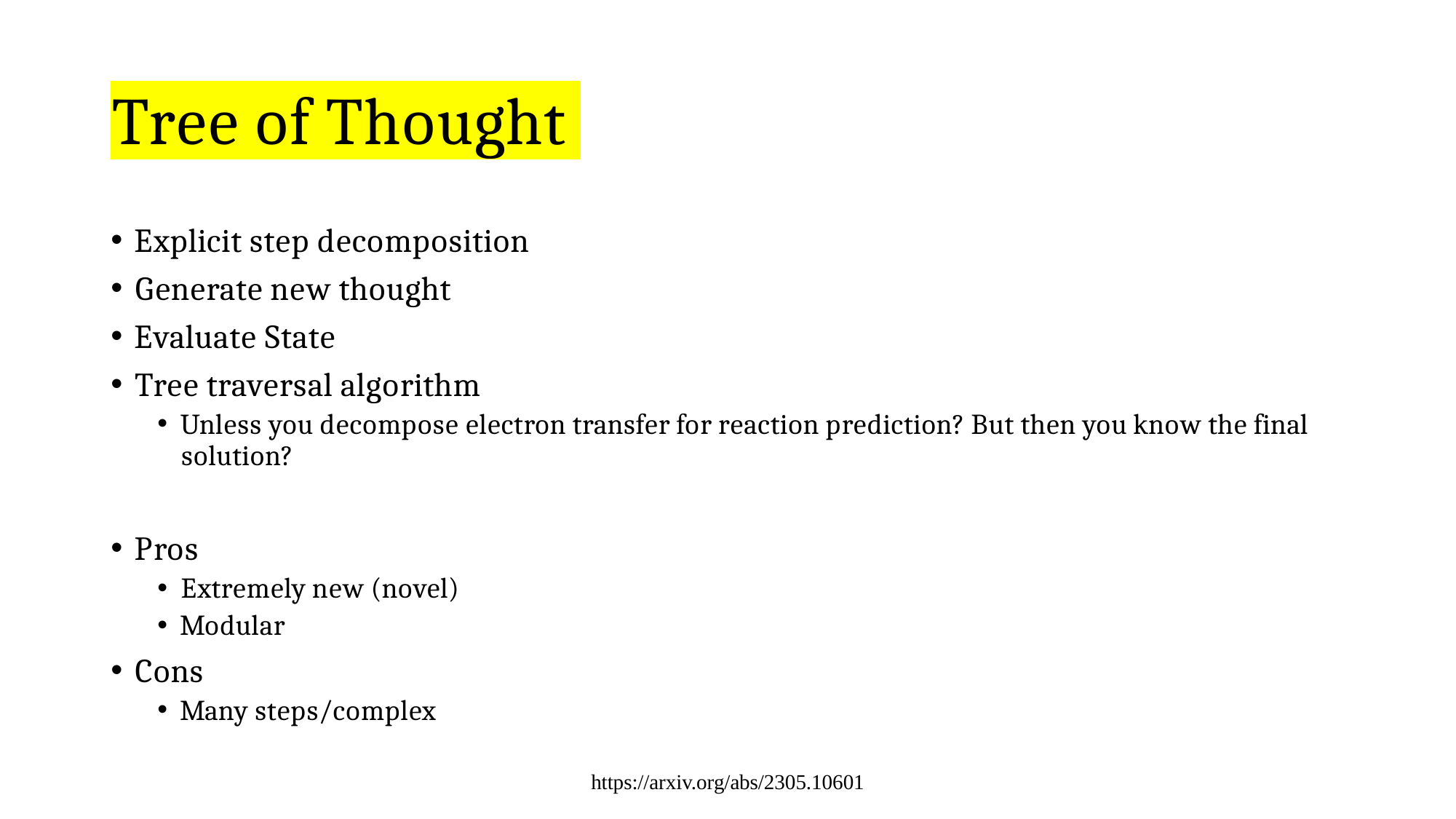

# Tree of Thought
Explicit step decomposition
Generate new thought
Evaluate State
Tree traversal algorithm
Unless you decompose electron transfer for reaction prediction? But then you know the final solution?

Pros
Extremely new (novel)
Modular
Cons
Many steps/complex

https://arxiv.org/abs/2305.10601